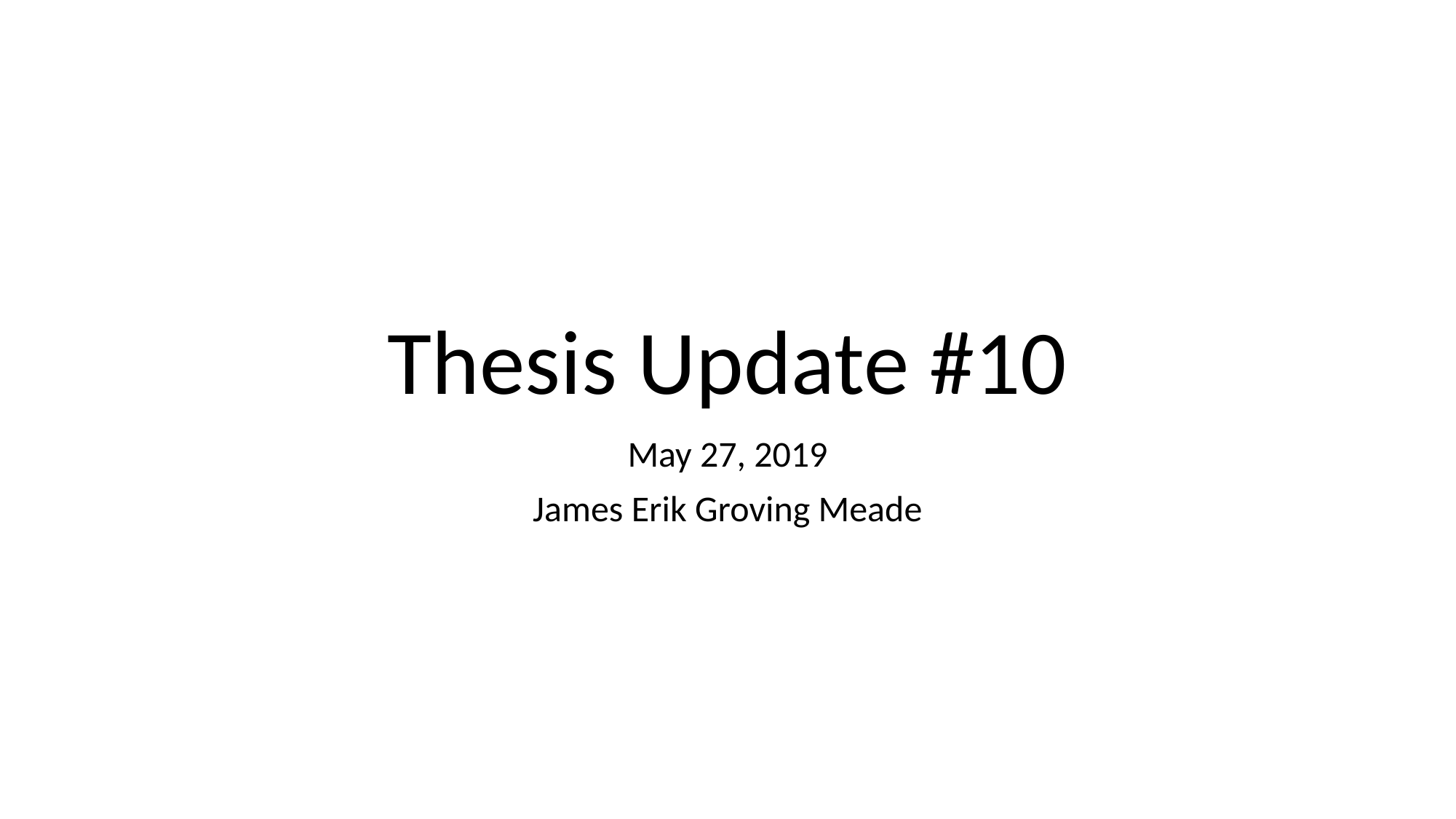

# Thesis Update #10
May 27, 2019
James Erik Groving Meade